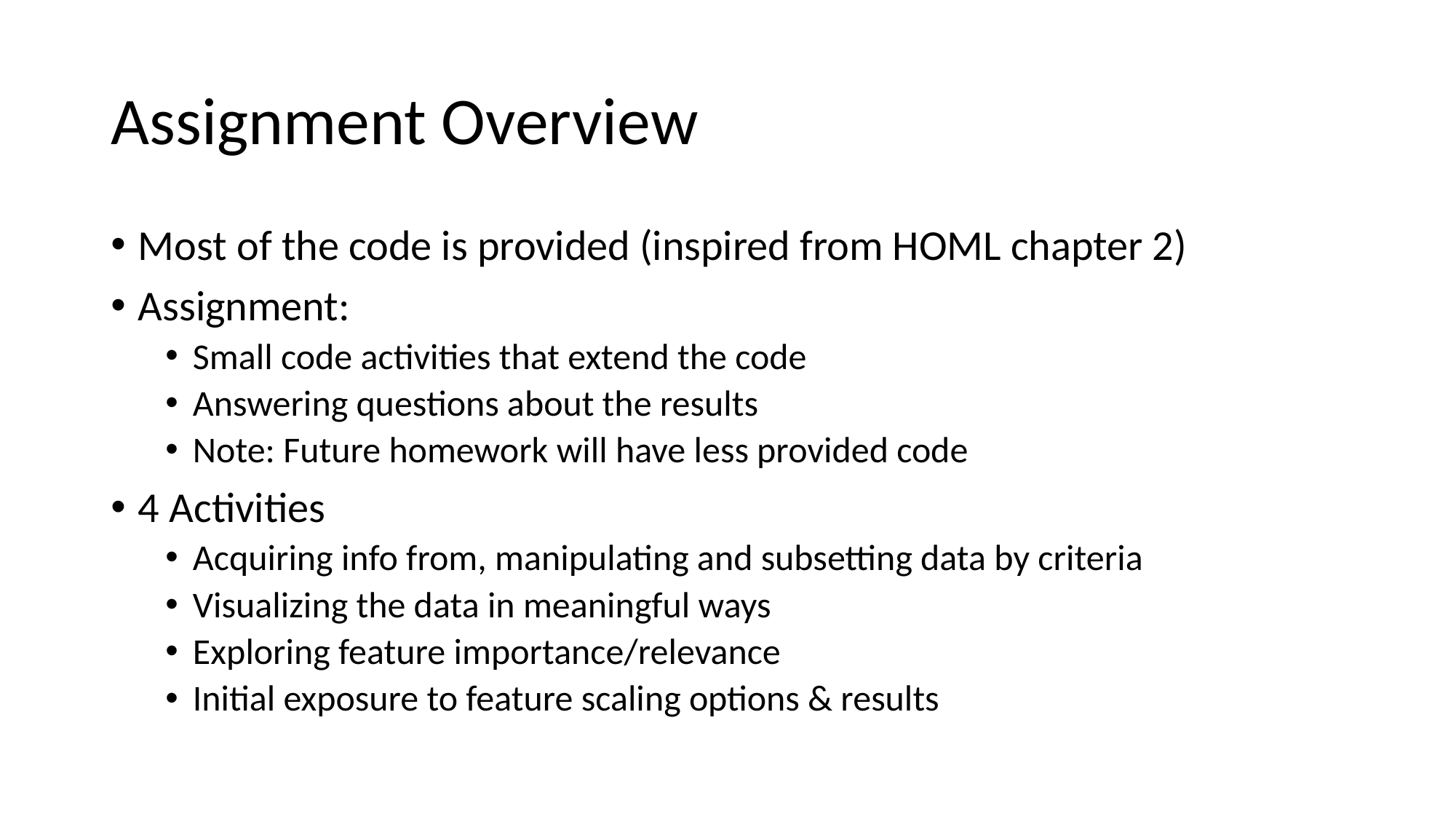

# Assignment Overview
Most of the code is provided (inspired from HOML chapter 2)
Assignment:
Small code activities that extend the code
Answering questions about the results
Note: Future homework will have less provided code
4 Activities
Acquiring info from, manipulating and subsetting data by criteria
Visualizing the data in meaningful ways
Exploring feature importance/relevance
Initial exposure to feature scaling options & results